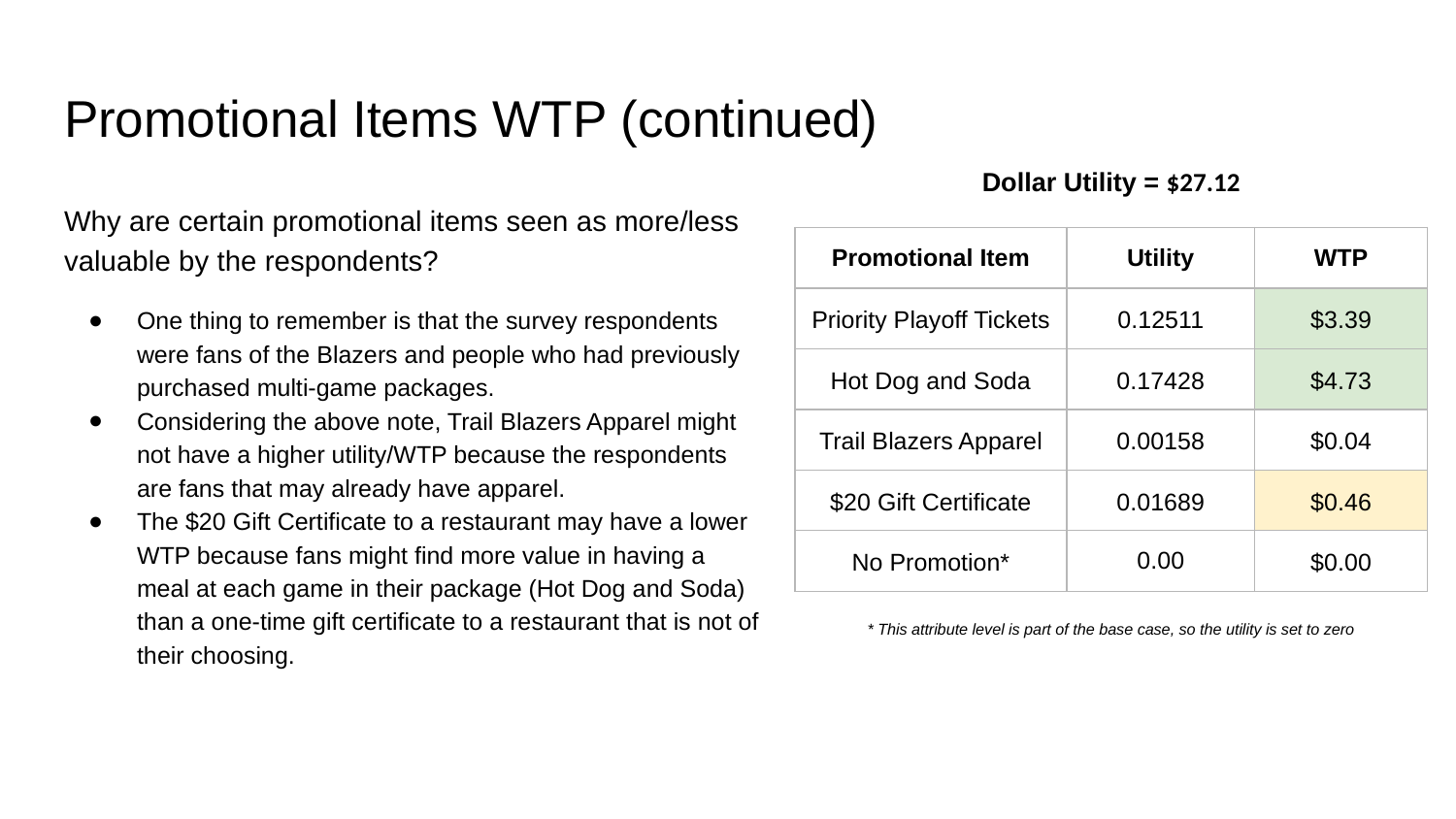

# Promotional Items WTP (continued)
Dollar Utility = $27.12
Why are certain promotional items seen as more/less valuable by the respondents?
One thing to remember is that the survey respondents were fans of the Blazers and people who had previously purchased multi-game packages.
Considering the above note, Trail Blazers Apparel might not have a higher utility/WTP because the respondents are fans that may already have apparel.
The $20 Gift Certificate to a restaurant may have a lower WTP because fans might find more value in having a meal at each game in their package (Hot Dog and Soda) than a one-time gift certificate to a restaurant that is not of their choosing.
| Promotional Item | Utility | WTP |
| --- | --- | --- |
| Priority Playoff Tickets | 0.12511 | $3.39 |
| Hot Dog and Soda | 0.17428 | $4.73 |
| Trail Blazers Apparel | 0.00158 | $0.04 |
| $20 Gift Certificate | 0.01689 | $0.46 |
| No Promotion\* | 0.00 | $0.00 |
* This attribute level is part of the base case, so the utility is set to zero